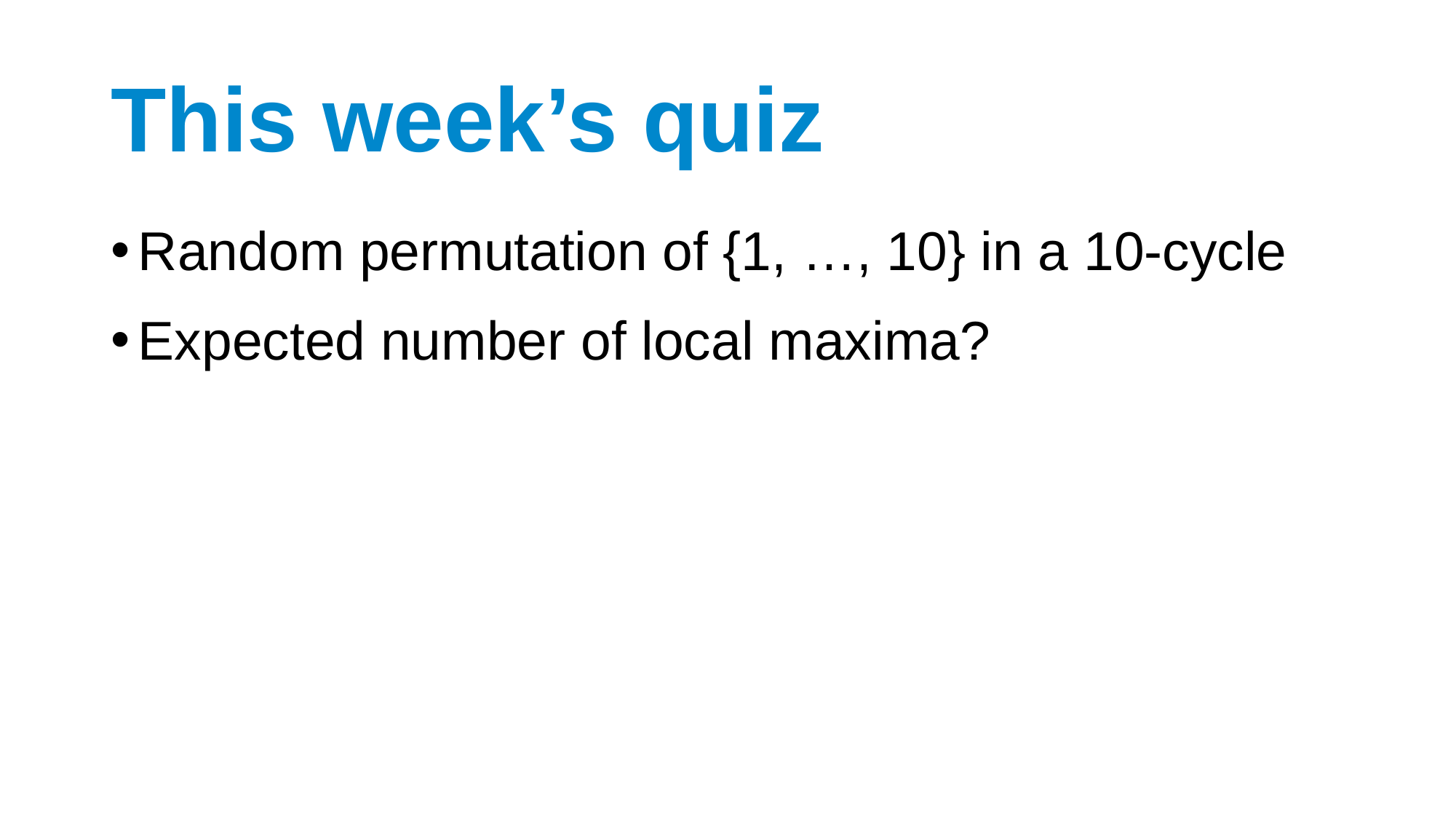

# This week’s quiz
Random permutation of {1, …, 10} in a 10-cycle
Expected number of local maxima?